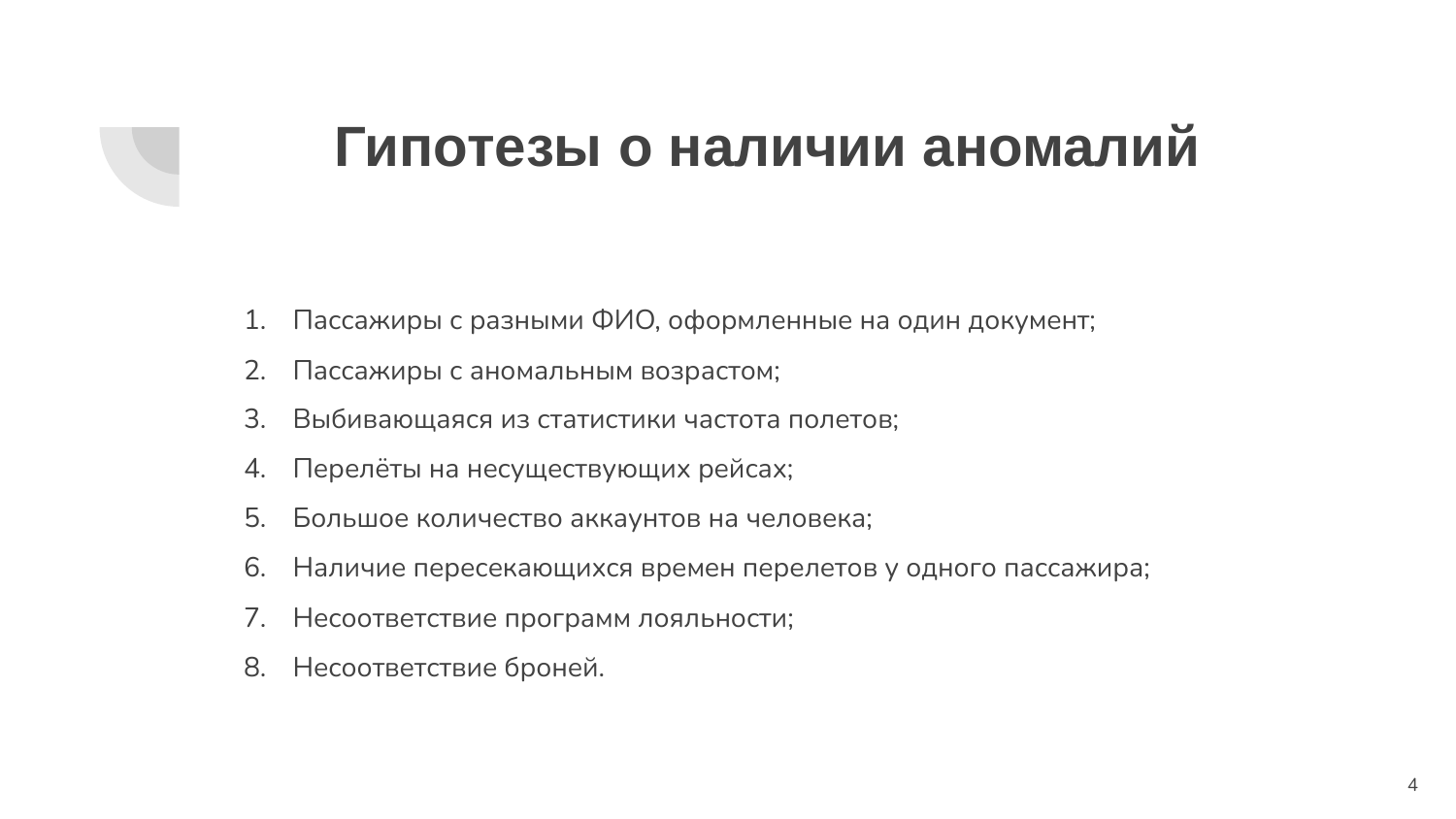

# Гипотезы о наличии аномалий
Пассажиры с разными ФИО, оформленные на один документ;
Пассажиры с аномальным возрастом;
Выбивающаяся из статистики частота полетов;
Перелёты на несуществующих рейсах;
Большое количество аккаунтов на человека;
Наличие пересекающихся времен перелетов у одного пассажира;
Несоответствие программ лояльности;
Несоответствие броней.
4